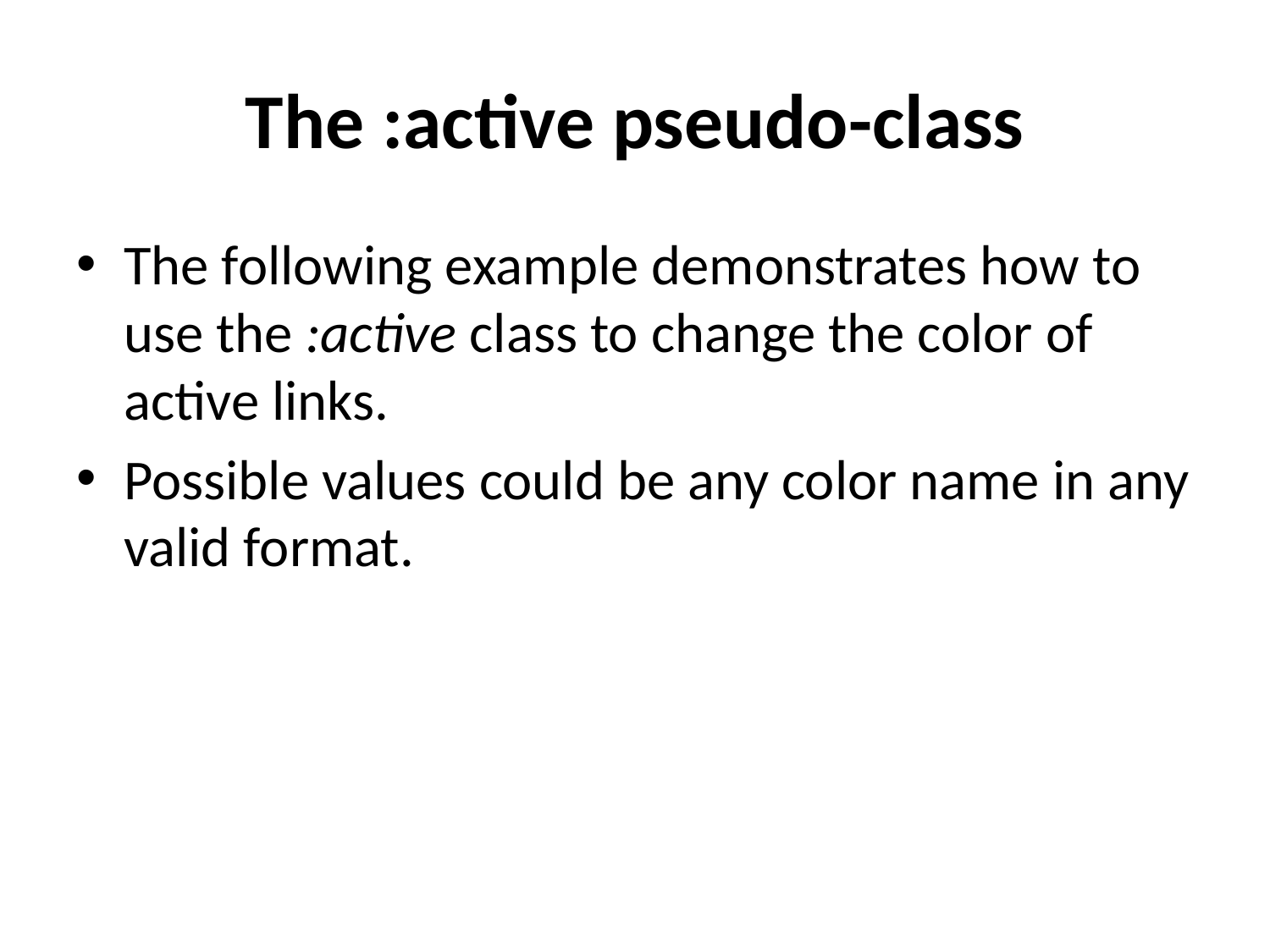

# The :active pseudo-class
The following example demonstrates how to use the :active class to change the color of active links.
Possible values could be any color name in any valid format.